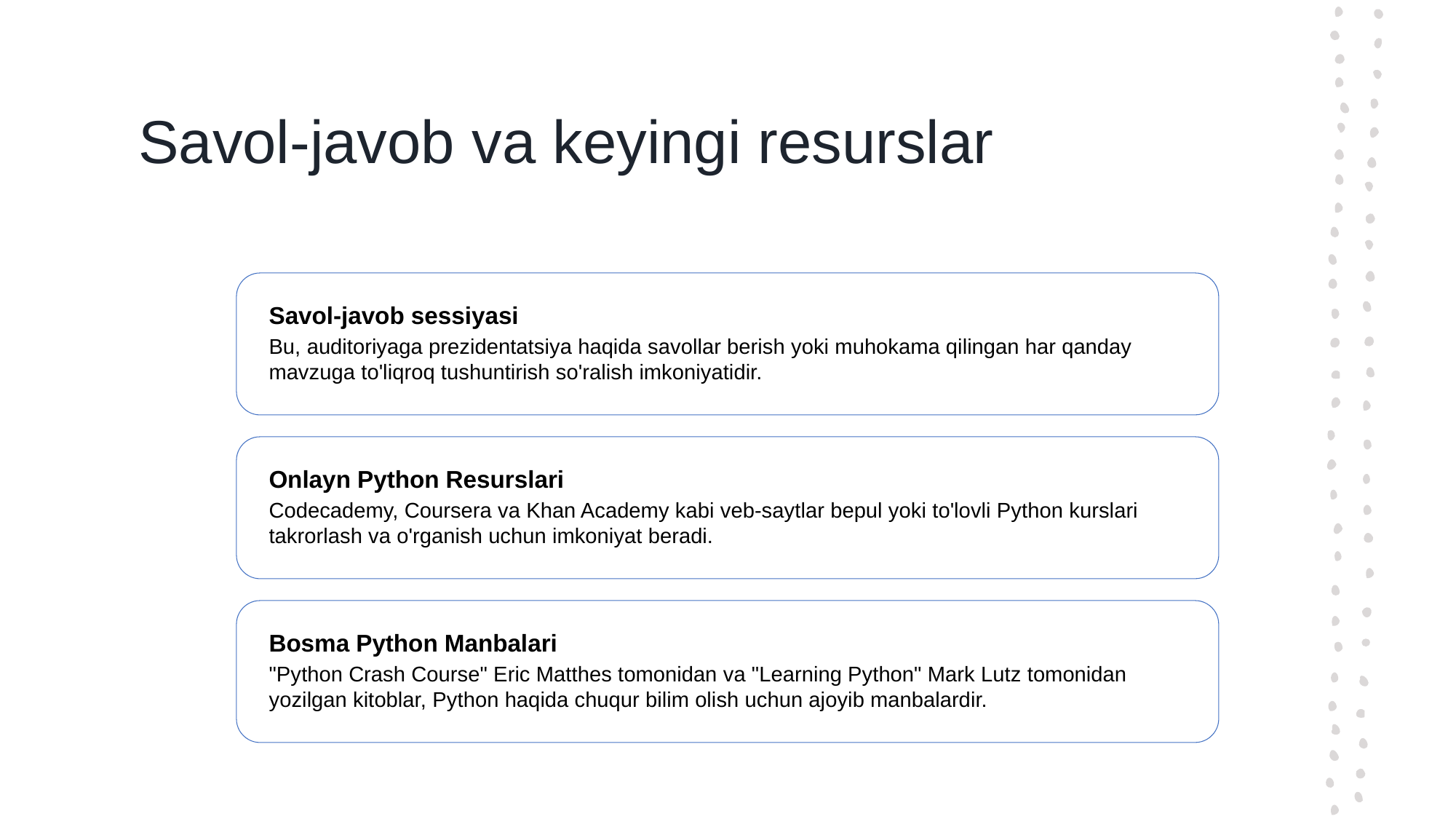

# Savol-javob va keyingi resurslar

Savol-javob sessiyasi
Bu, auditoriyaga prezidentatsiya haqida savollar berish yoki muhokama qilingan har qanday mavzuga to'liqroq tushuntirish so'ralish imkoniyatidir.

Onlayn Python Resurslari
Codecademy, Coursera va Khan Academy kabi veb-saytlar bepul yoki to'lovli Python kurslari takrorlash va o'rganish uchun imkoniyat beradi.

Bosma Python Manbalari
"Python Crash Course" Eric Matthes tomonidan va "Learning Python" Mark Lutz tomonidan yozilgan kitoblar, Python haqida chuqur bilim olish uchun ajoyib manbalardir.